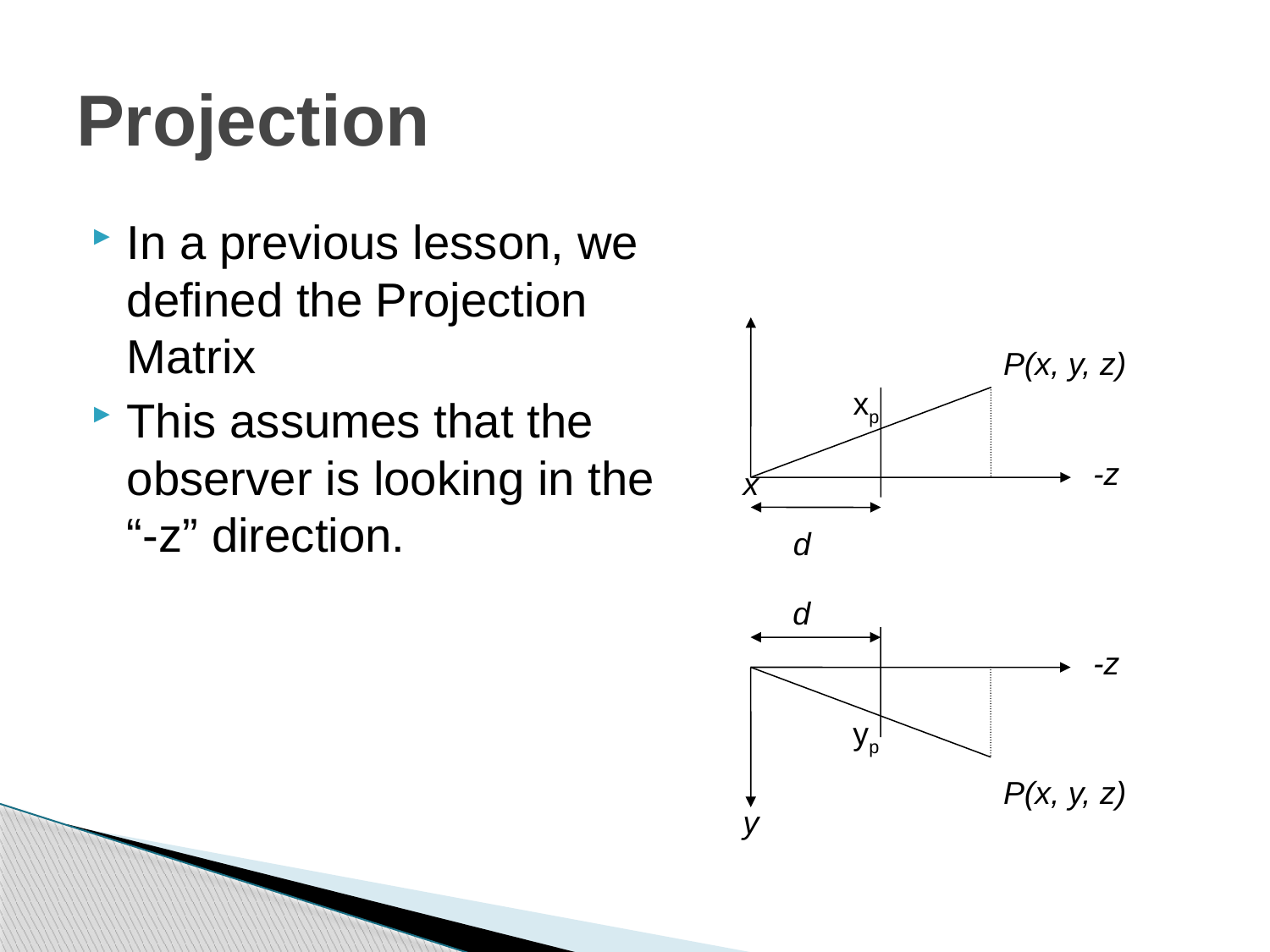

# Projection
In a previous lesson, we defined the Projection Matrix
This assumes that the observer is looking in the “-z” direction.

P(x, y, z)
xp

-z
x

d
d

-z

yp
P(x, y, z)
y